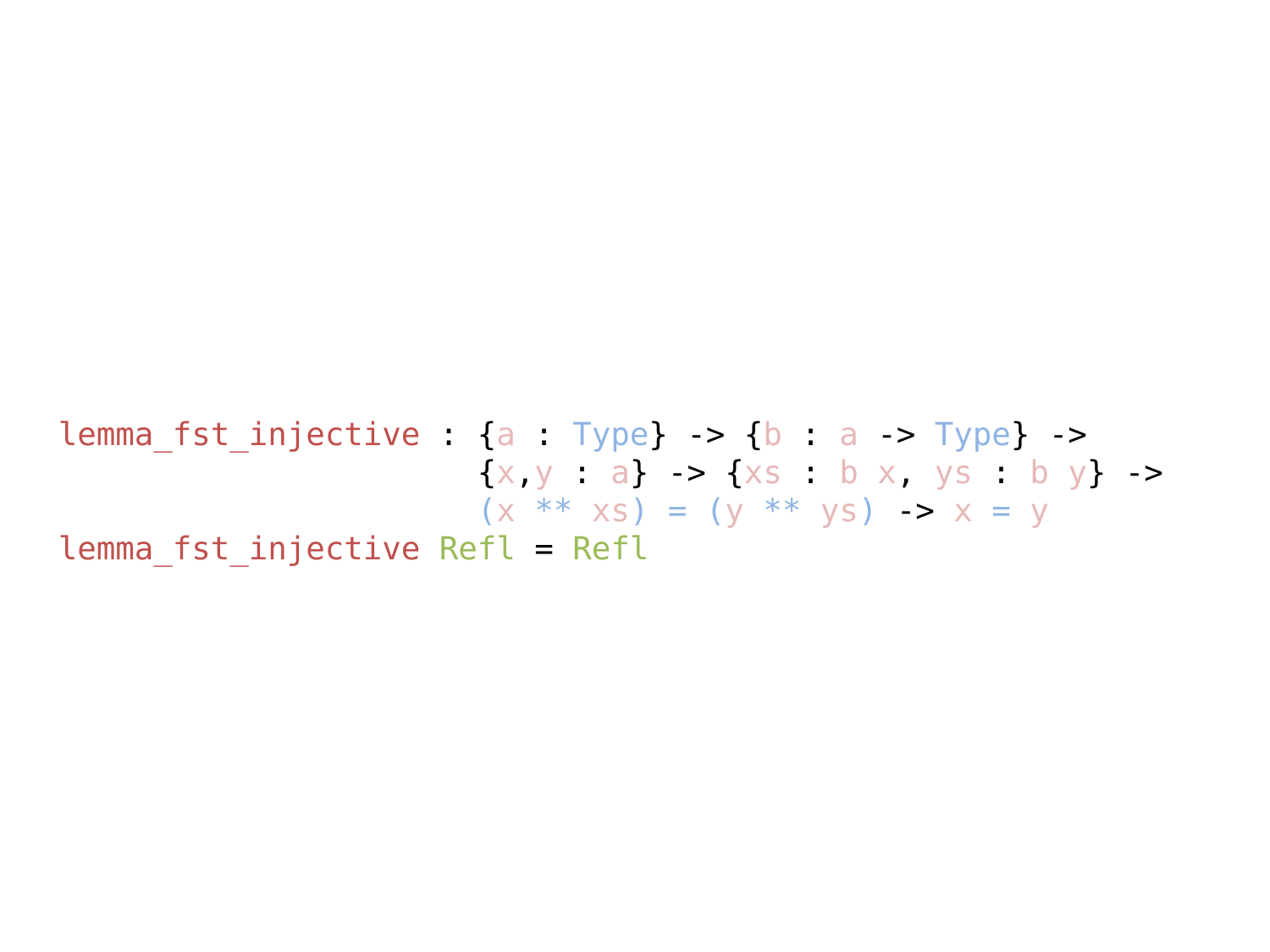

lemma_fst_injective : {a : Type} -> {b : a -> Type} ->
                      {x,y : a} -> {xs : b x, ys : b y} ->
                      (x ** xs) = (y ** ys) -> x = y
lemma_fst_injective Refl = Refl